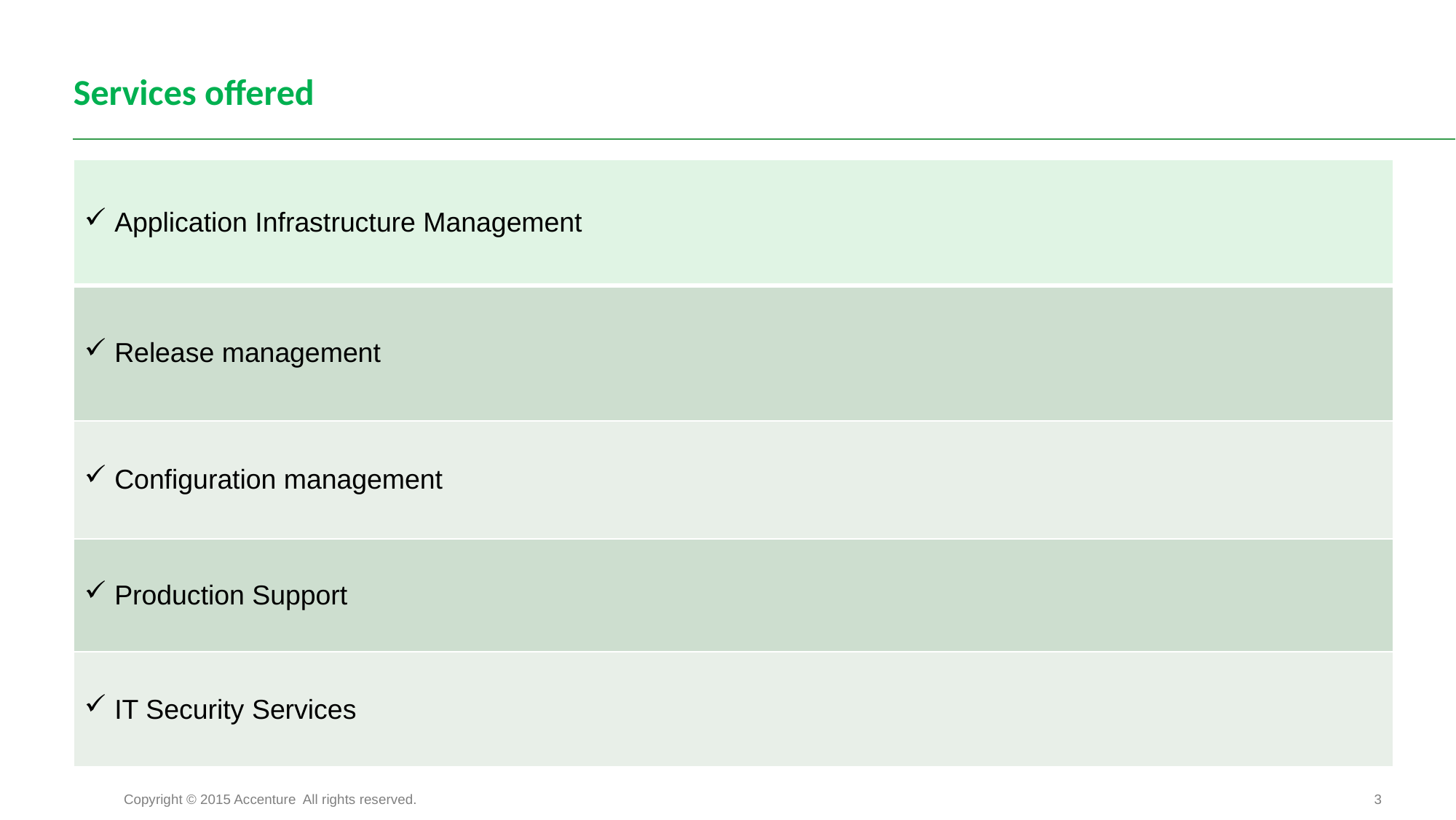

# Services offered
| Application Infrastructure Management |
| --- |
| Release management |
| Configuration management |
| Production Support |
| IT Security Services |